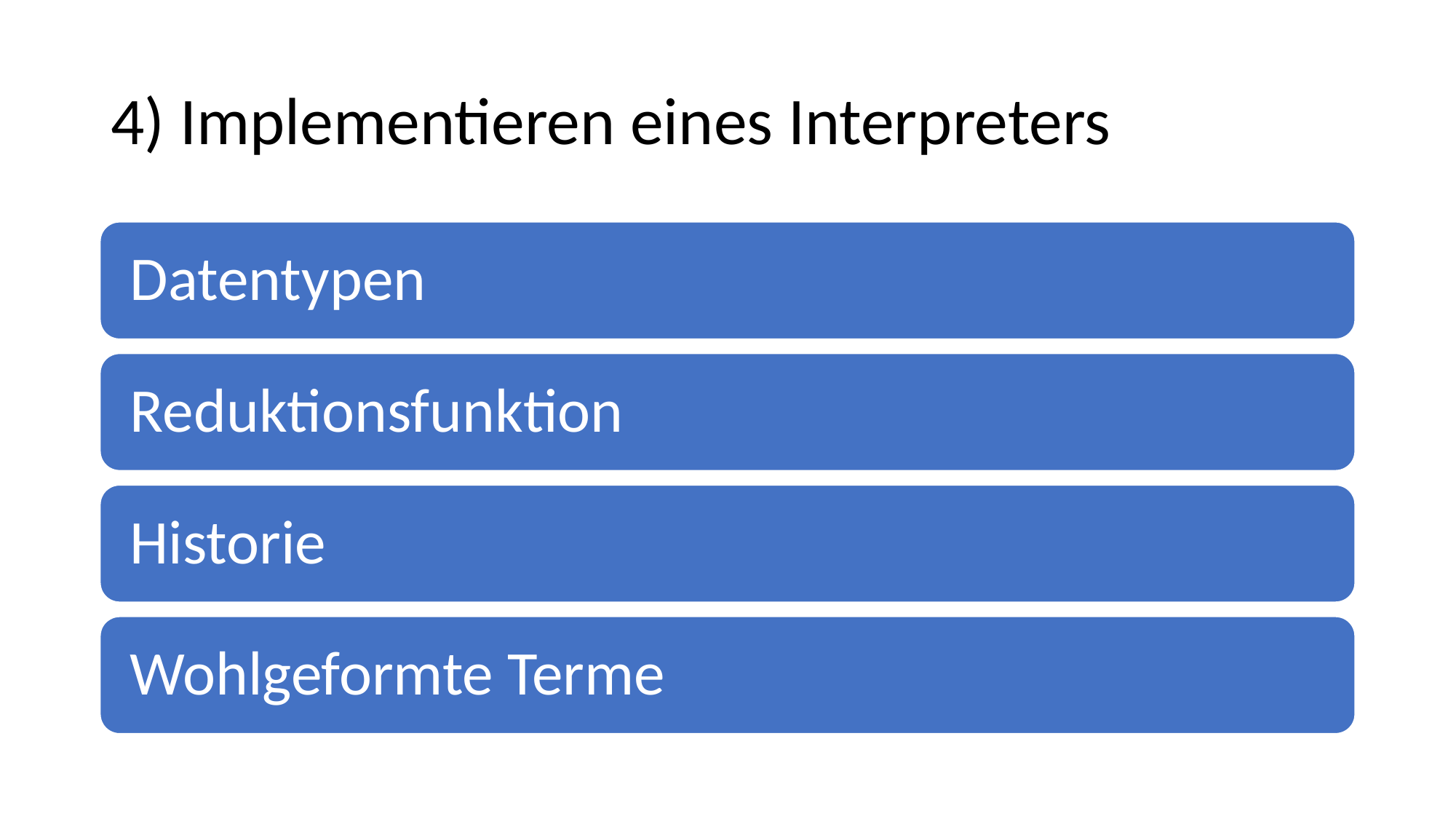

# 4) Implementieren eines Interpreters
Datentypen
Reduktionsfunktion
Historie
Wohlgeformte Terme